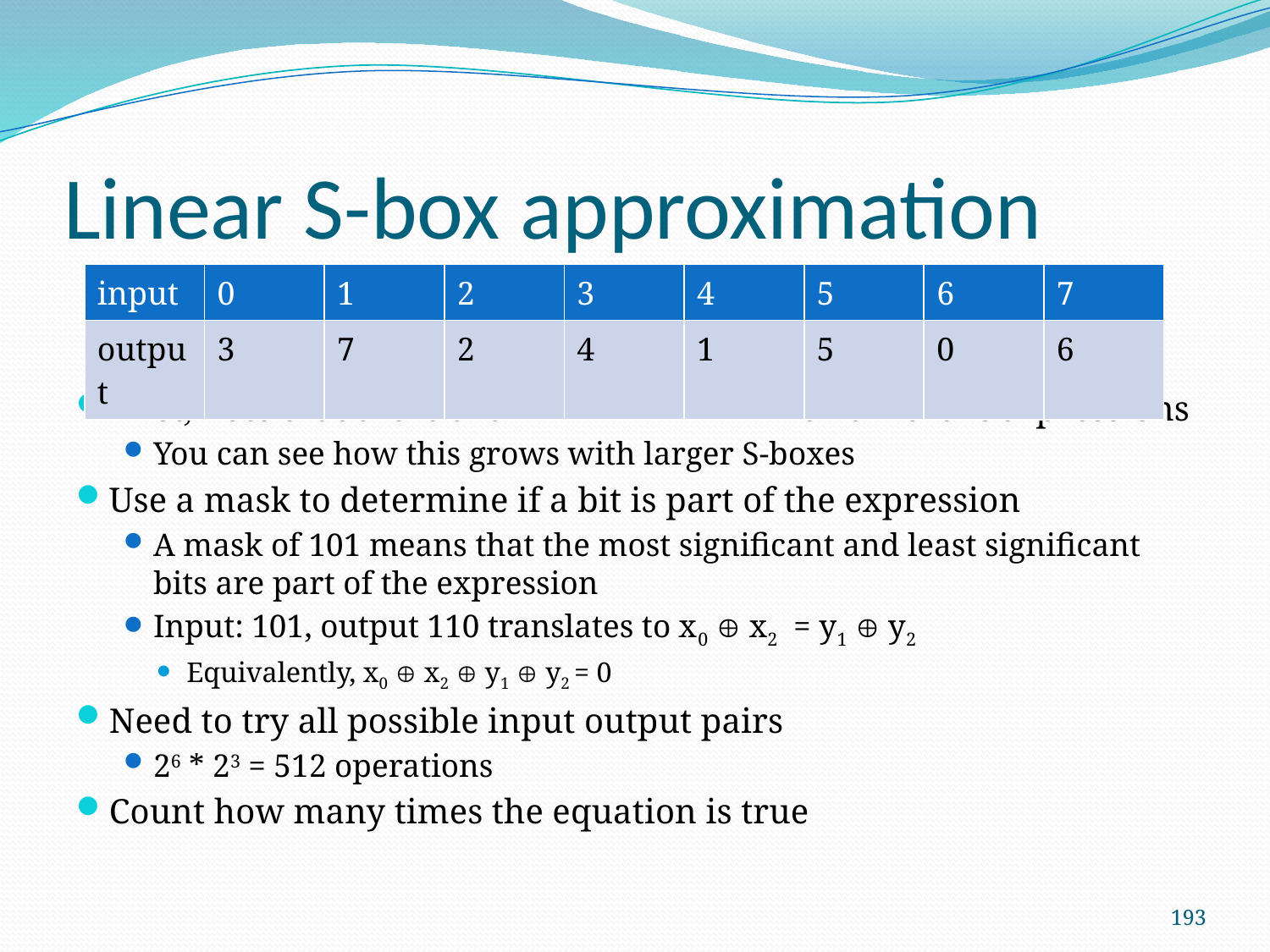

# Linear S-box approximation
| input | 0 | 1 | 2 | 3 | 4 | 5 | 6 | 7 |
| --- | --- | --- | --- | --- | --- | --- | --- | --- |
| output | 3 | 7 | 2 | 4 | 1 | 5 | 0 | 6 |
First, note that there are 23 * 23 = 23+3 = 26 = 64 different expressions
You can see how this grows with larger S-boxes
Use a mask to determine if a bit is part of the expression
A mask of 101 means that the most significant and least significant bits are part of the expression
Input: 101, output 110 translates to x0 ⊕ x2  = y1 ⊕ y2
Equivalently, x0 ⊕ x2 ⊕ y1 ⊕ y2 = 0
Need to try all possible input output pairs
26 * 23 = 512 operations
Count how many times the equation is true

193